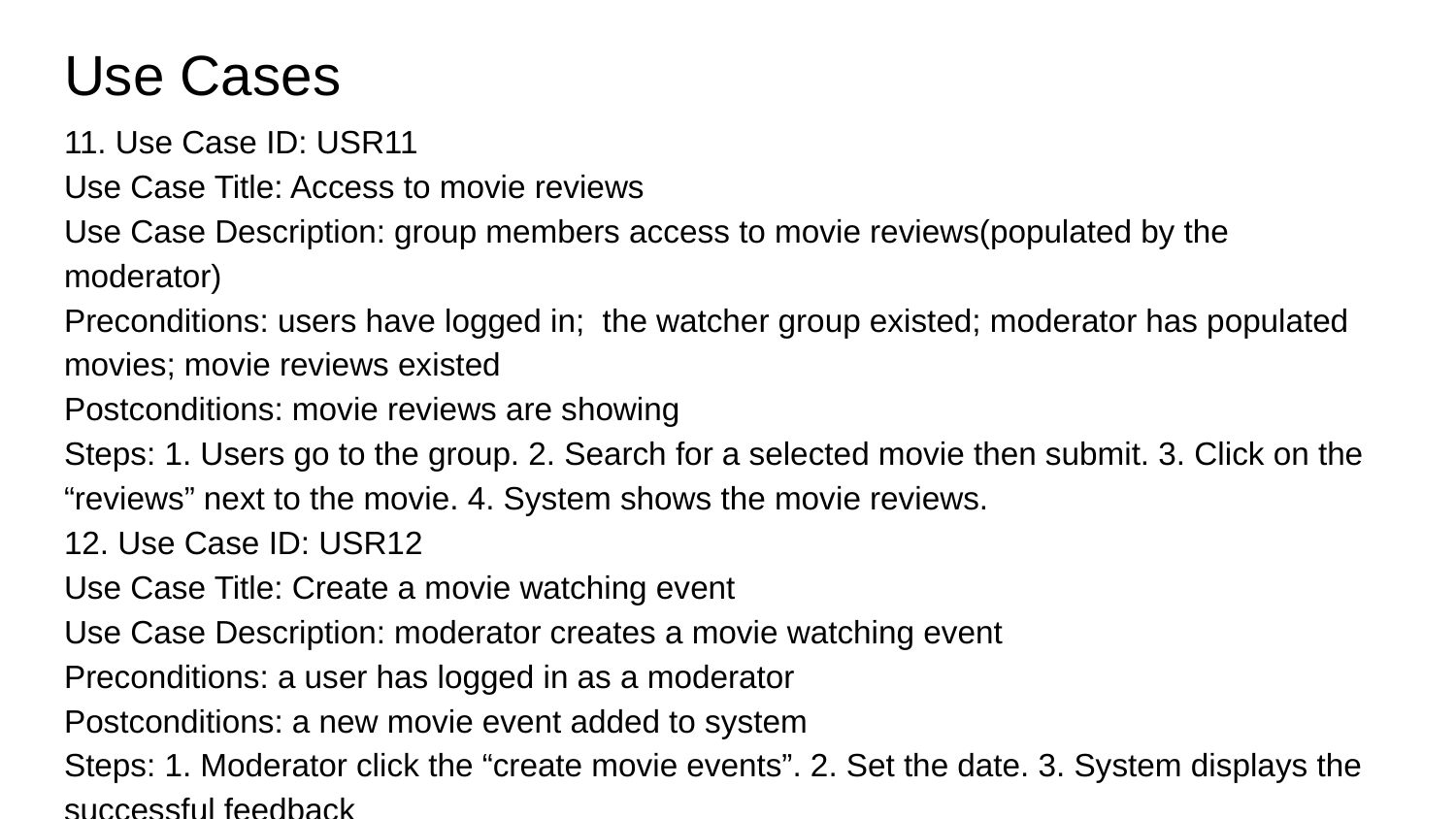

# Use Cases
11. Use Case ID: USR11
Use Case Title: Access to movie reviews
Use Case Description: group members access to movie reviews(populated by the moderator)
Preconditions: users have logged in;  the watcher group existed; moderator has populated movies; movie reviews existed
Postconditions: movie reviews are showing
Steps: 1. Users go to the group. 2. Search for a selected movie then submit. 3. Click on the “reviews” next to the movie. 4. System shows the movie reviews.
12. Use Case ID: USR12
Use Case Title: Create a movie watching event
Use Case Description: moderator creates a movie watching event
Preconditions: a user has logged in as a moderator
Postconditions: a new movie event added to system
Steps: 1. Moderator click the “create movie events”. 2. Set the date. 3. System displays the successful feedback